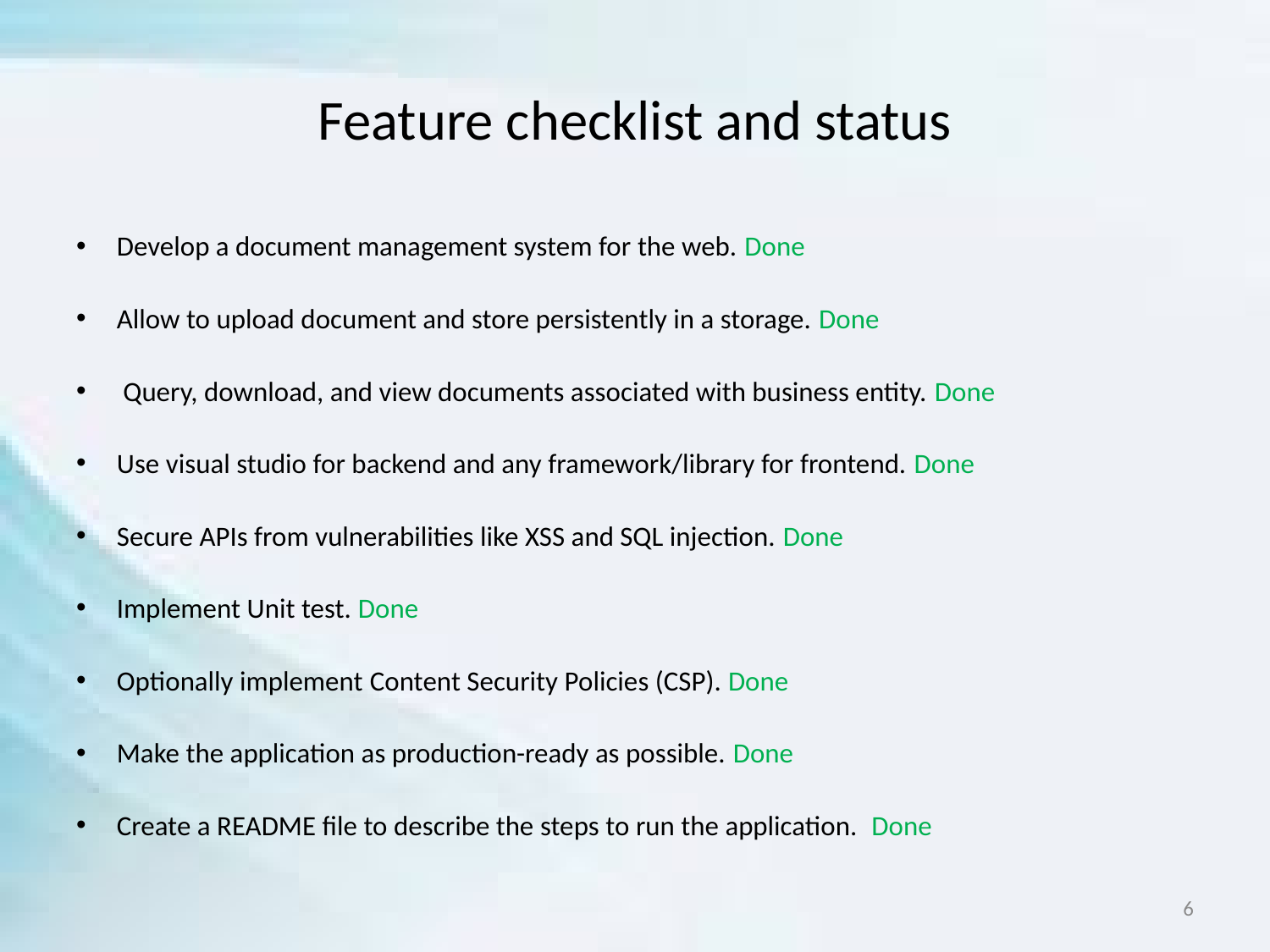

# Feature checklist and status
Develop a document management system for the web. Done
Allow to upload document and store persistently in a storage. Done
 Query, download, and view documents associated with business entity. Done
Use visual studio for backend and any framework/library for frontend. Done
Secure APIs from vulnerabilities like XSS and SQL injection. Done
Implement Unit test. Done
Optionally implement Content Security Policies (CSP). Done
Make the application as production-ready as possible. Done
Create a README file to describe the steps to run the application.  Done

6